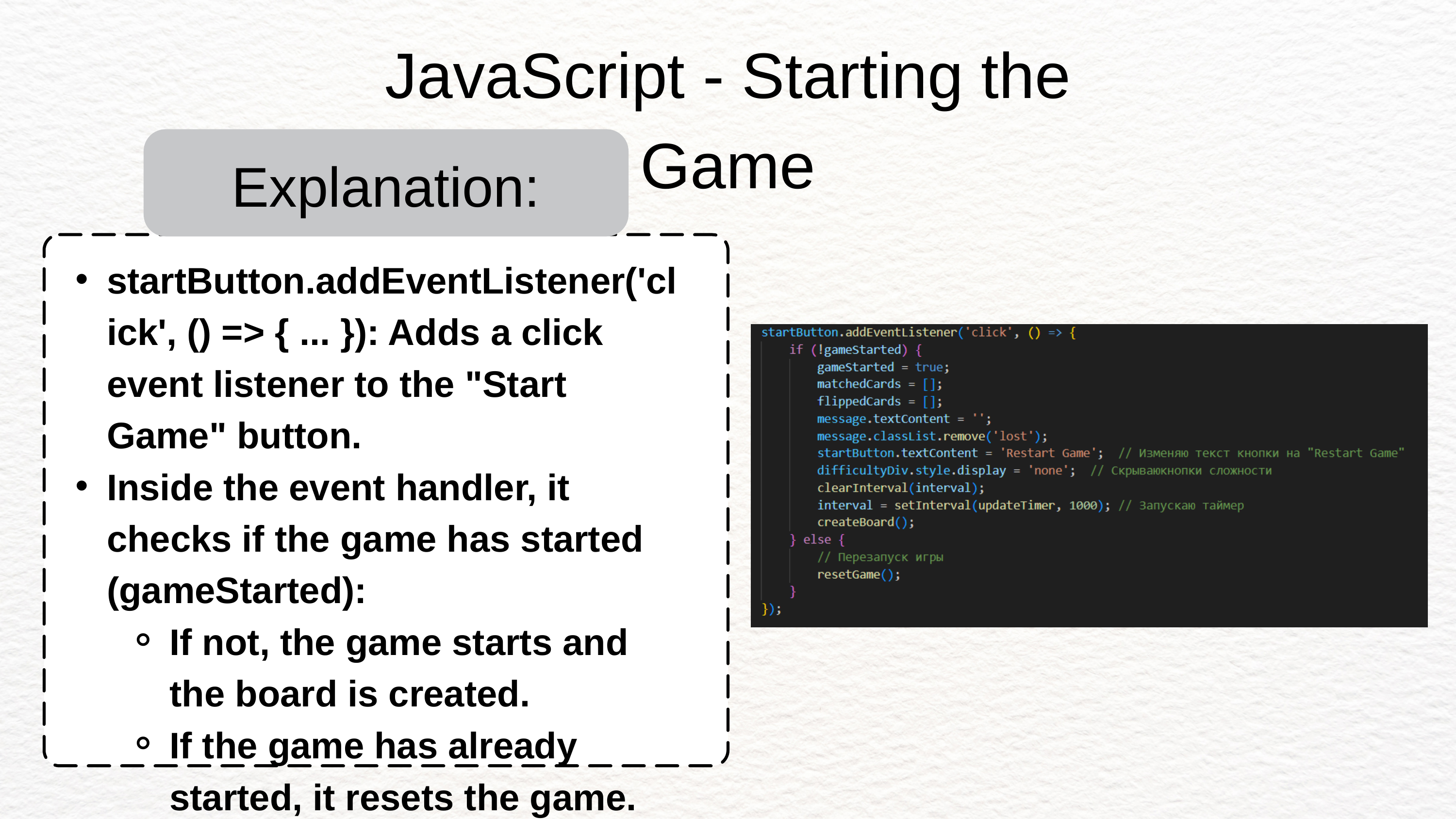

JavaScript - Starting the Game

Explanation:

startButton.addEventListener('click', () => { ... }): Adds a click event listener to the "Start Game" button.
Inside the event handler, it checks if the game has started (gameStarted):
If not, the game starts and the board is created.
If the game has already started, it resets the game.